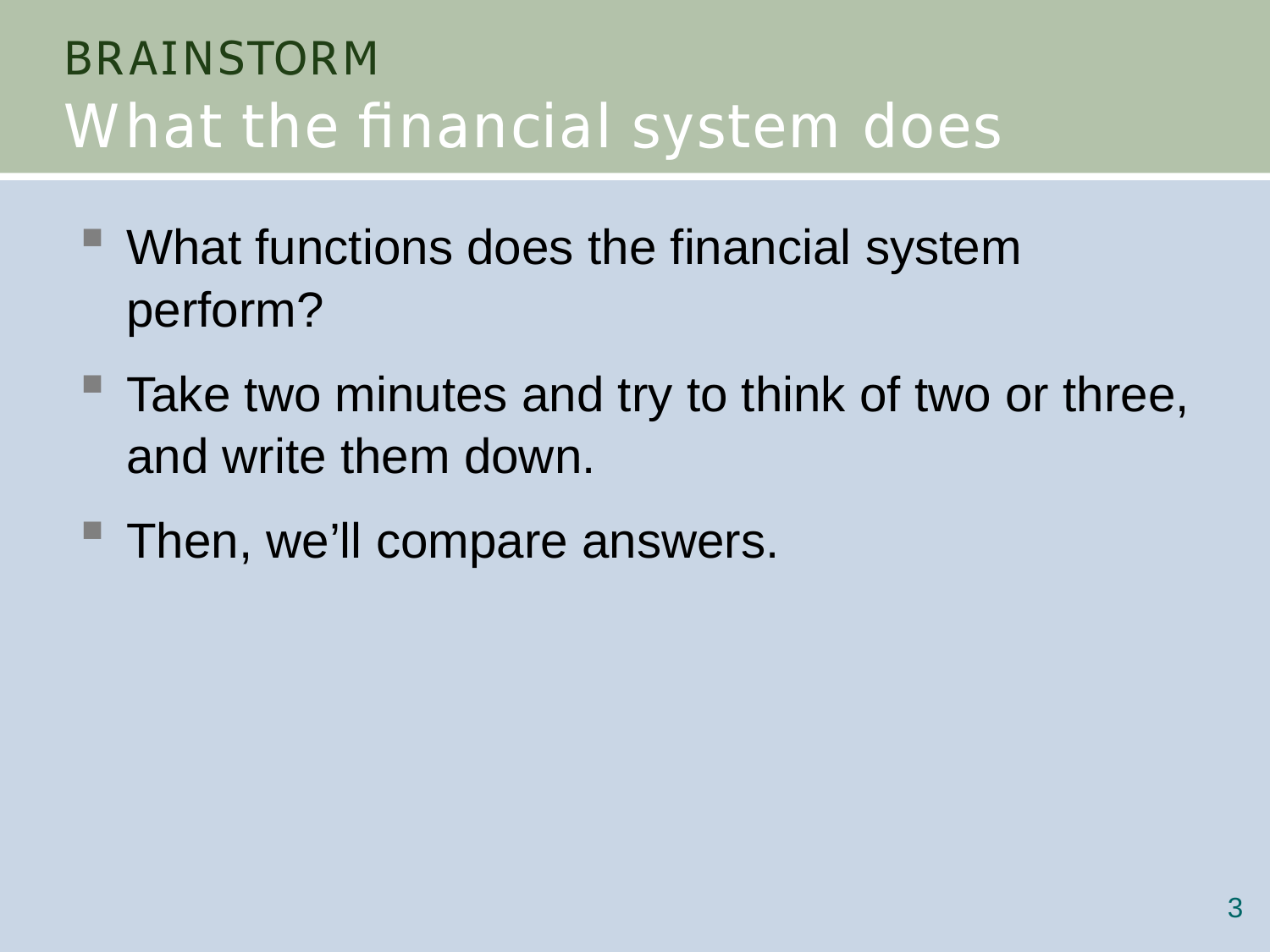

# BRAINSTORM What the financial system does

What functions does the financial system perform?
Take two minutes and try to think of two or three, and write them down.
Then, we’ll compare answers.
3